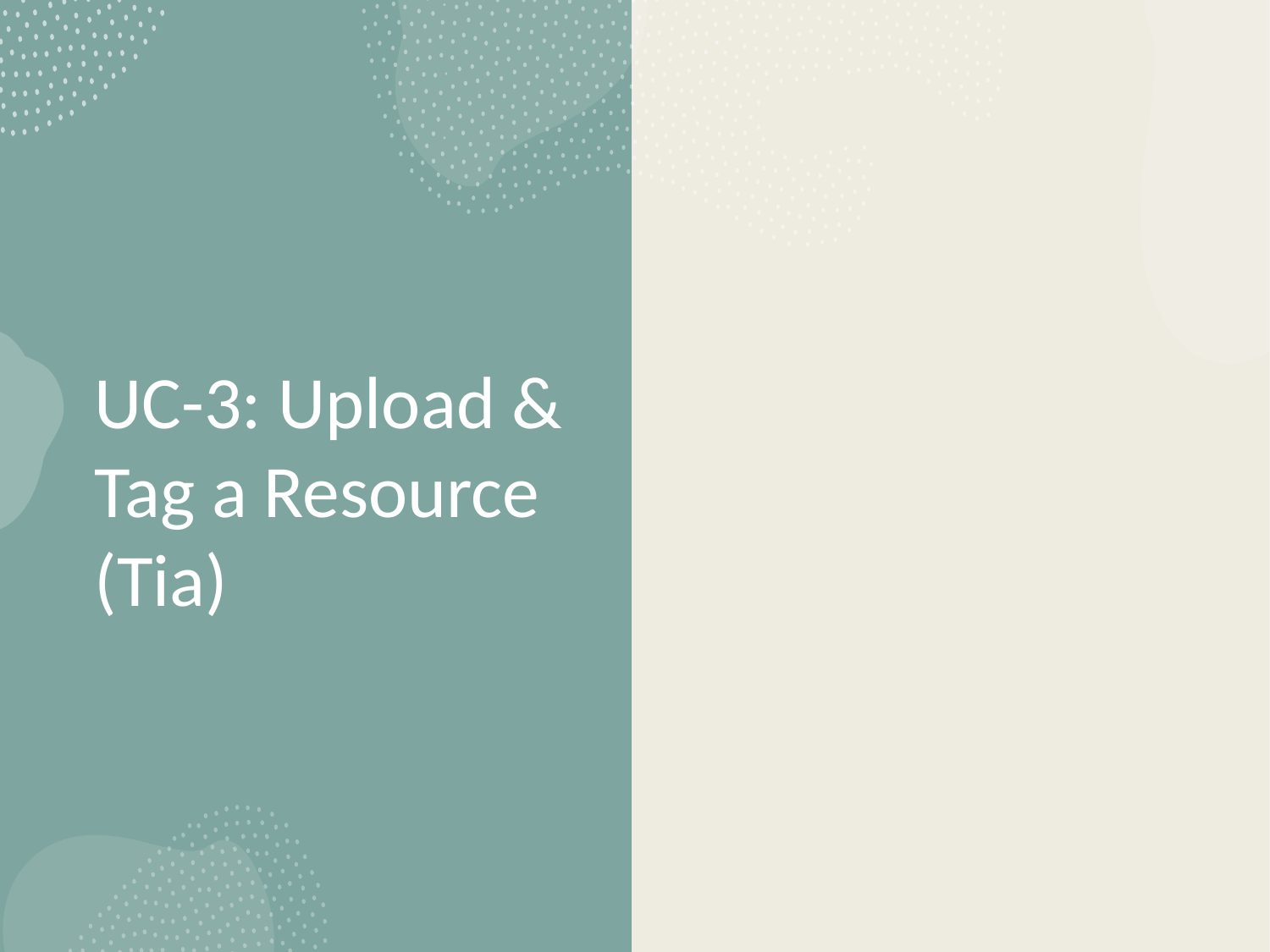

# UC-3: Upload & Tag a Resource (Tia)